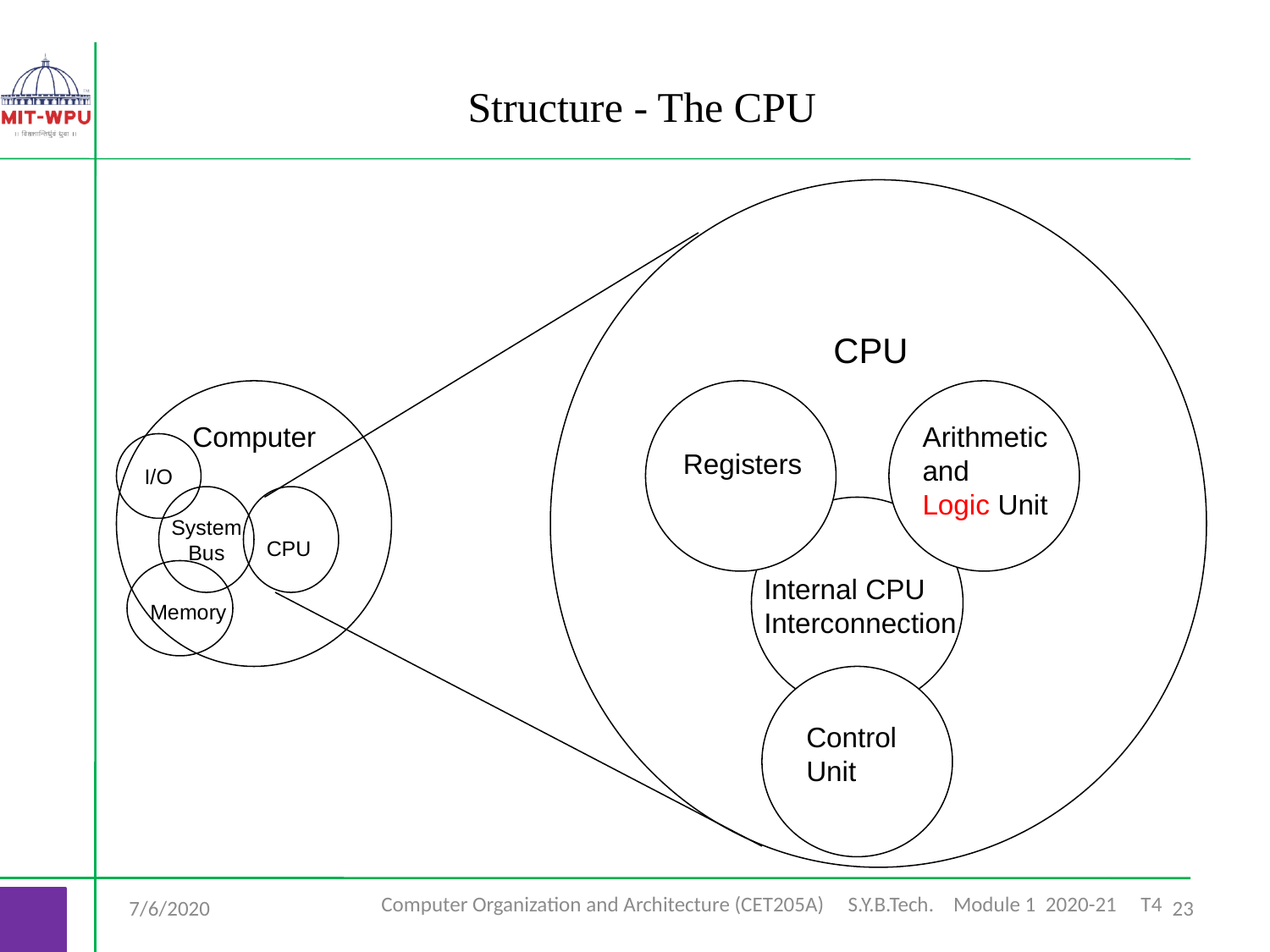

Structure - The CPU

CPU

Computer
Arithmetic
and
Logic Unit
I/O
Registers

System
Bus
CPU

Internal CPU
Interconnection
Memory

Control
Unit

Computer Organization and Architecture (CET205A)     S.Y.B.Tech.    Module 1  2020-21     T4
7/6/2020
23